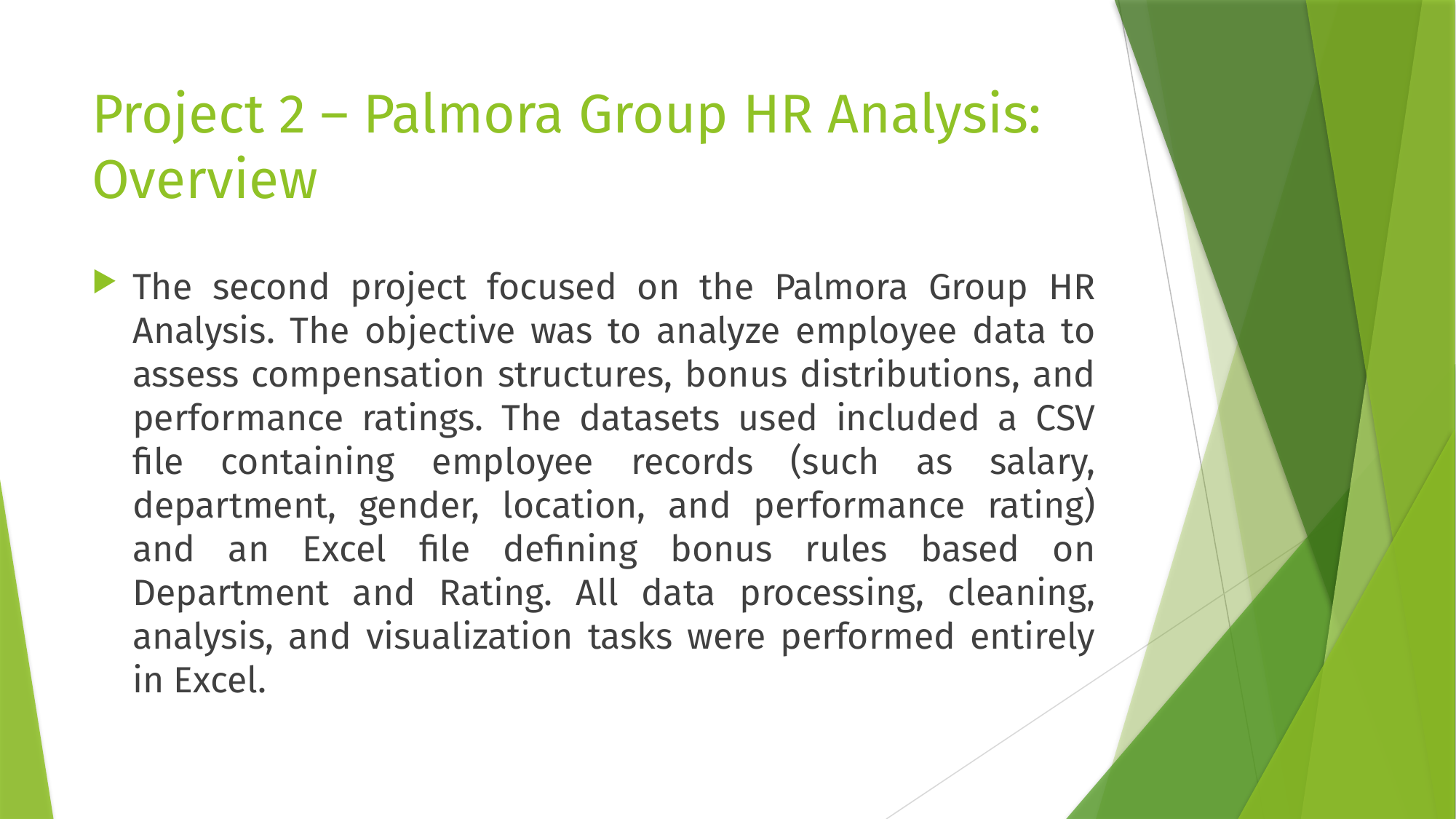

# Project 2 – Palmora Group HR Analysis: Overview
The second project focused on the Palmora Group HR Analysis. The objective was to analyze employee data to assess compensation structures, bonus distributions, and performance ratings. The datasets used included a CSV file containing employee records (such as salary, department, gender, location, and performance rating) and an Excel file defining bonus rules based on Department and Rating. All data processing, cleaning, analysis, and visualization tasks were performed entirely in Excel.